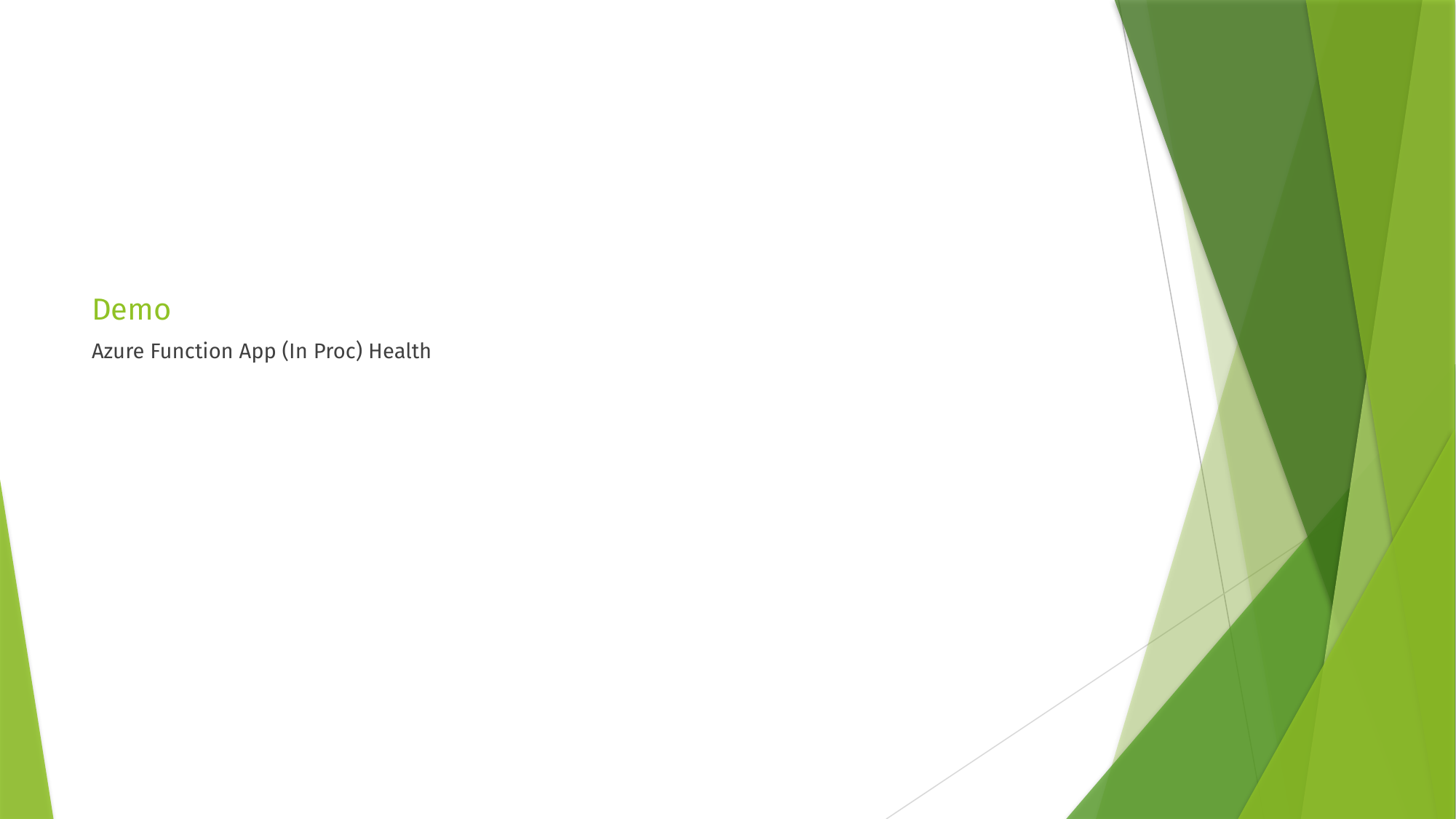

# Demo
Azure Function App (In Proc) Health